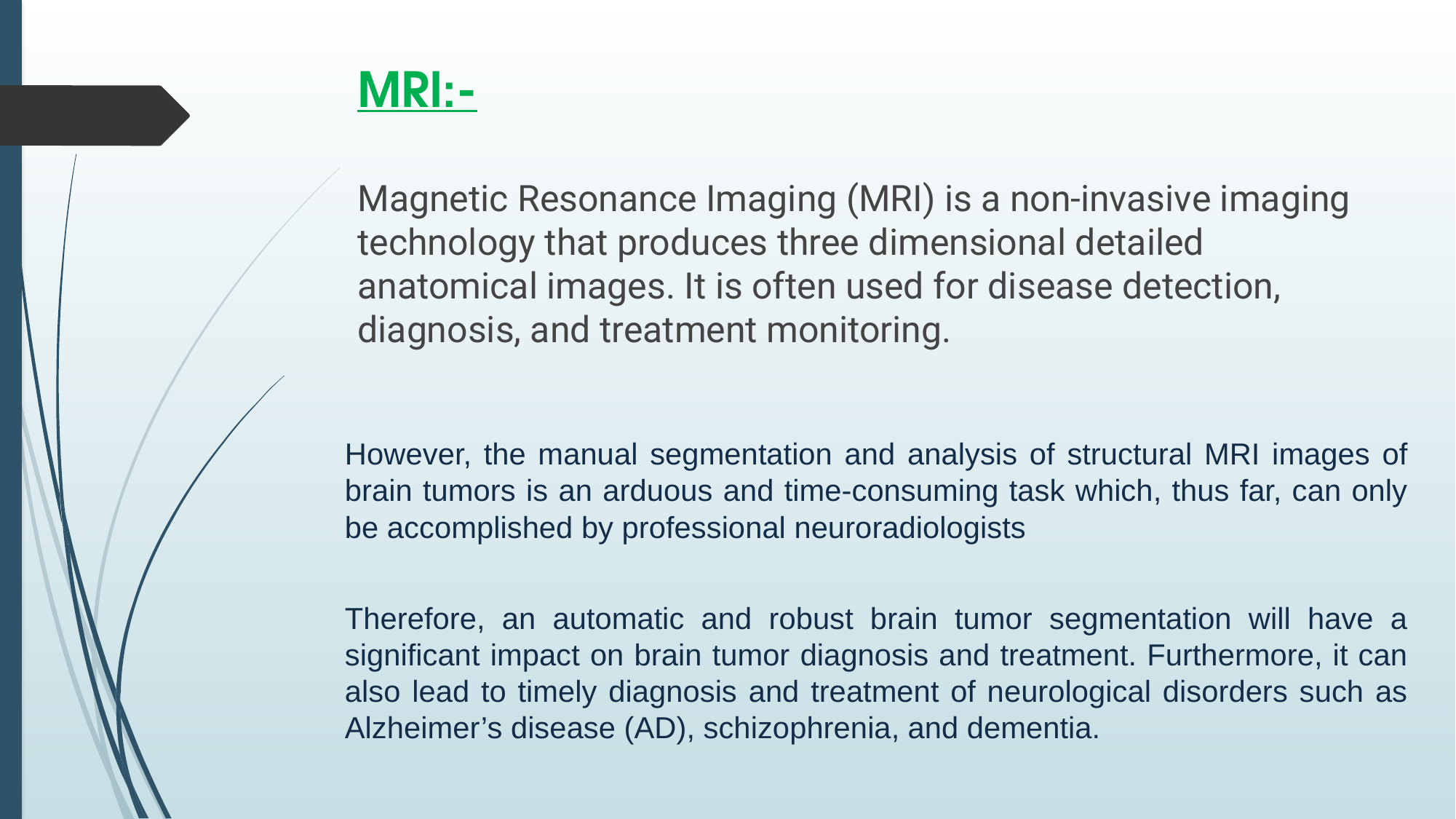

MRI:-

Magnetic Resonance Imaging (MRI) is a non-invasive imaging technology that produces three dimensional detailed anatomical images. It is often used for disease detection, diagnosis, and treatment monitoring.
However, the manual segmentation and analysis of structural MRI images of brain tumors is an arduous and time-consuming task which, thus far, can only be accomplished by professional neuroradiologists

Therefore, an automatic and robust brain tumor segmentation will have a significant impact on brain tumor diagnosis and treatment. Furthermore, it can also lead to timely diagnosis and treatment of neurological disorders such as Alzheimer’s disease (AD), schizophrenia, and dementia.